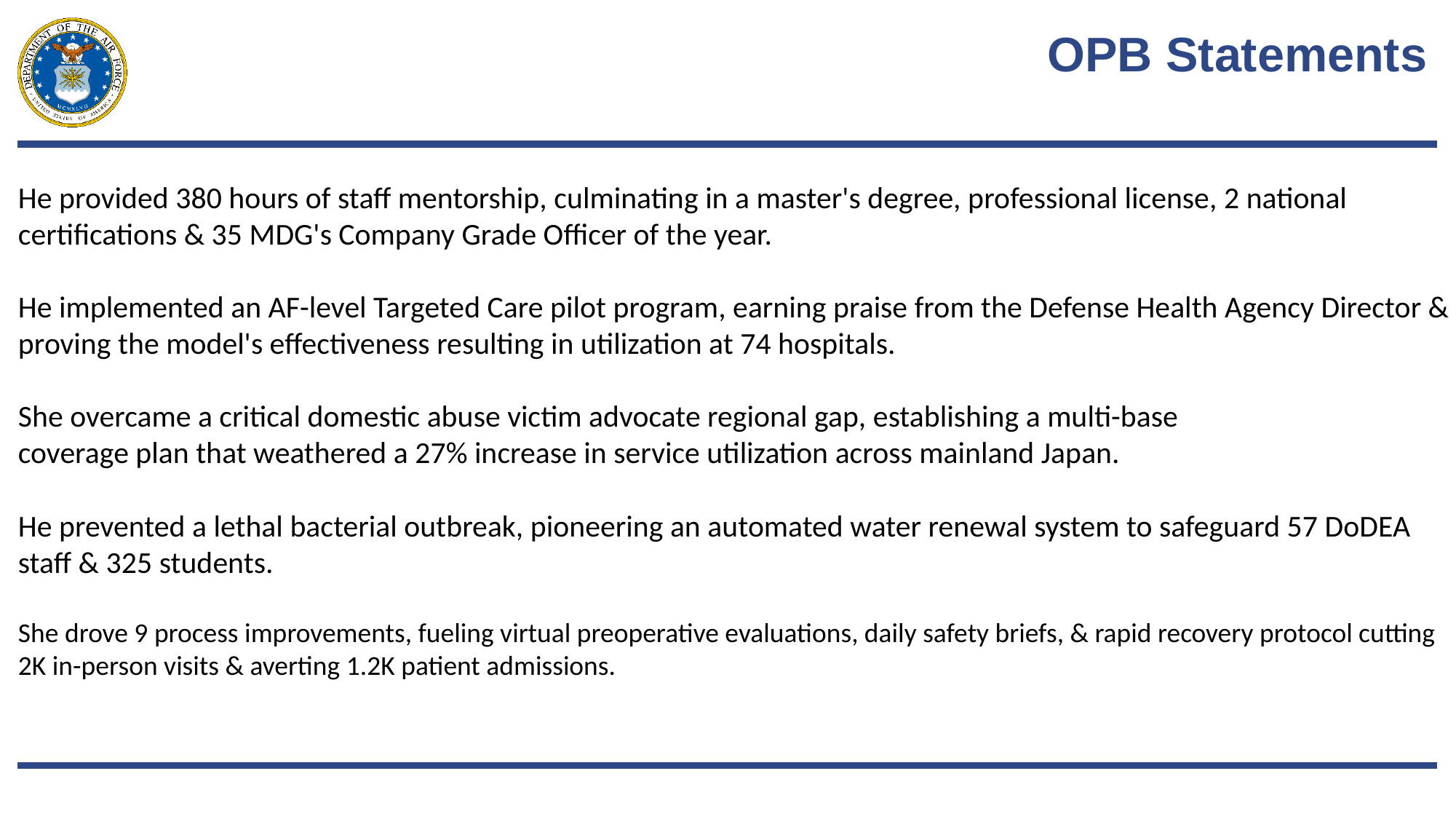

# OPB Statements
He provided 380 hours of staff mentorship, culminating in a master's degree, professional license, 2 national certifications & 35 MDG's Company Grade Officer of the year.

He implemented an AF-level Targeted Care pilot program, earning praise from the Defense Health Agency Director & proving the model's effectiveness resulting in utilization at 74 hospitals.

She overcame a critical domestic abuse victim advocate regional gap, establishing a multi-base
coverage plan that weathered a 27% increase in service utilization across mainland Japan.

He prevented a lethal bacterial outbreak, pioneering an automated water renewal system to safeguard 57 DoDEA staff & 325 students.

She drove 9 process improvements, fueling virtual preoperative evaluations, daily safety briefs, & rapid recovery protocol cutting 2K in-person visits & averting 1.2K patient admissions.